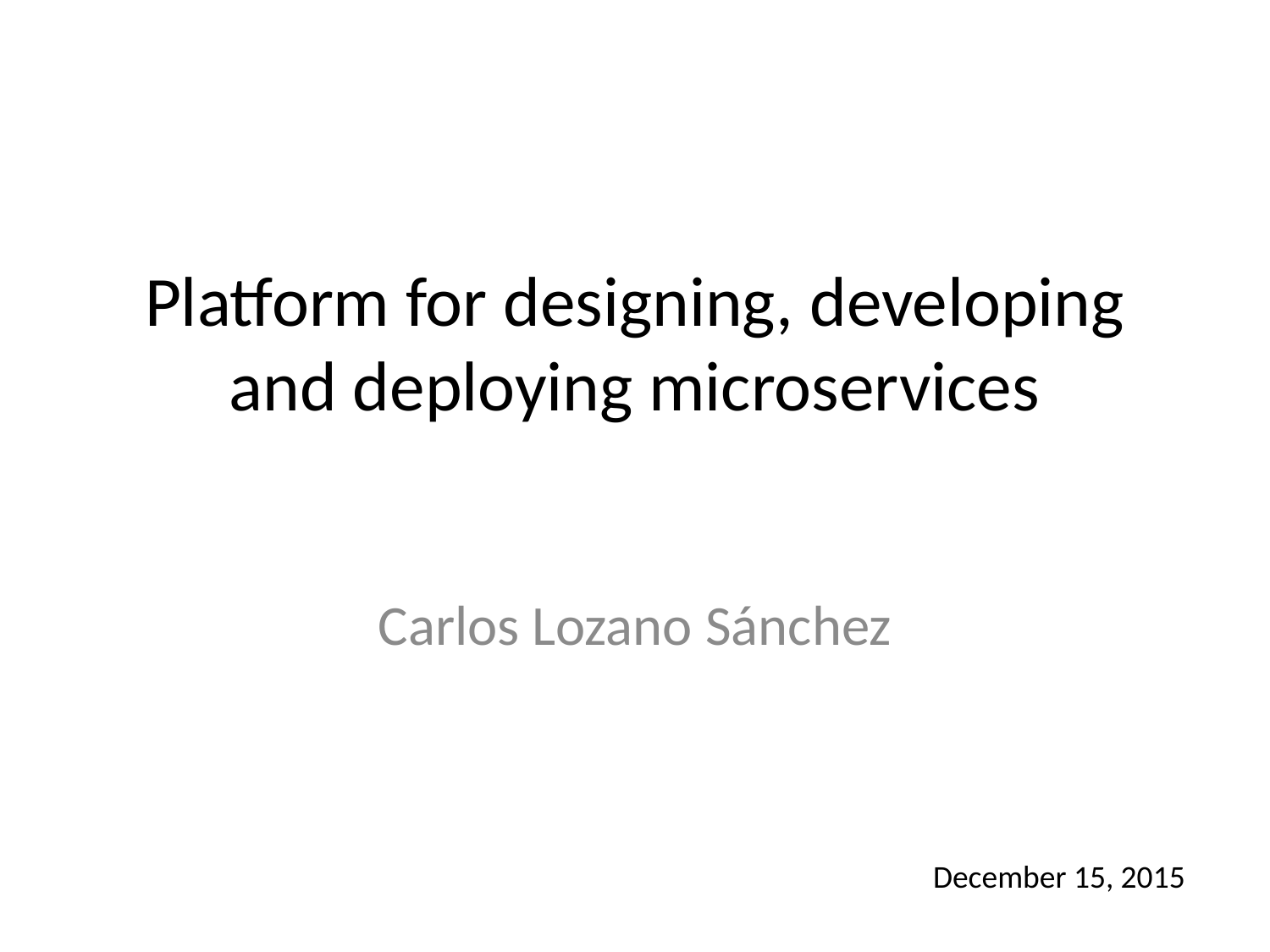

# Platform for designing, developing and deploying microservices
Carlos Lozano Sánchez
December 15, 2015